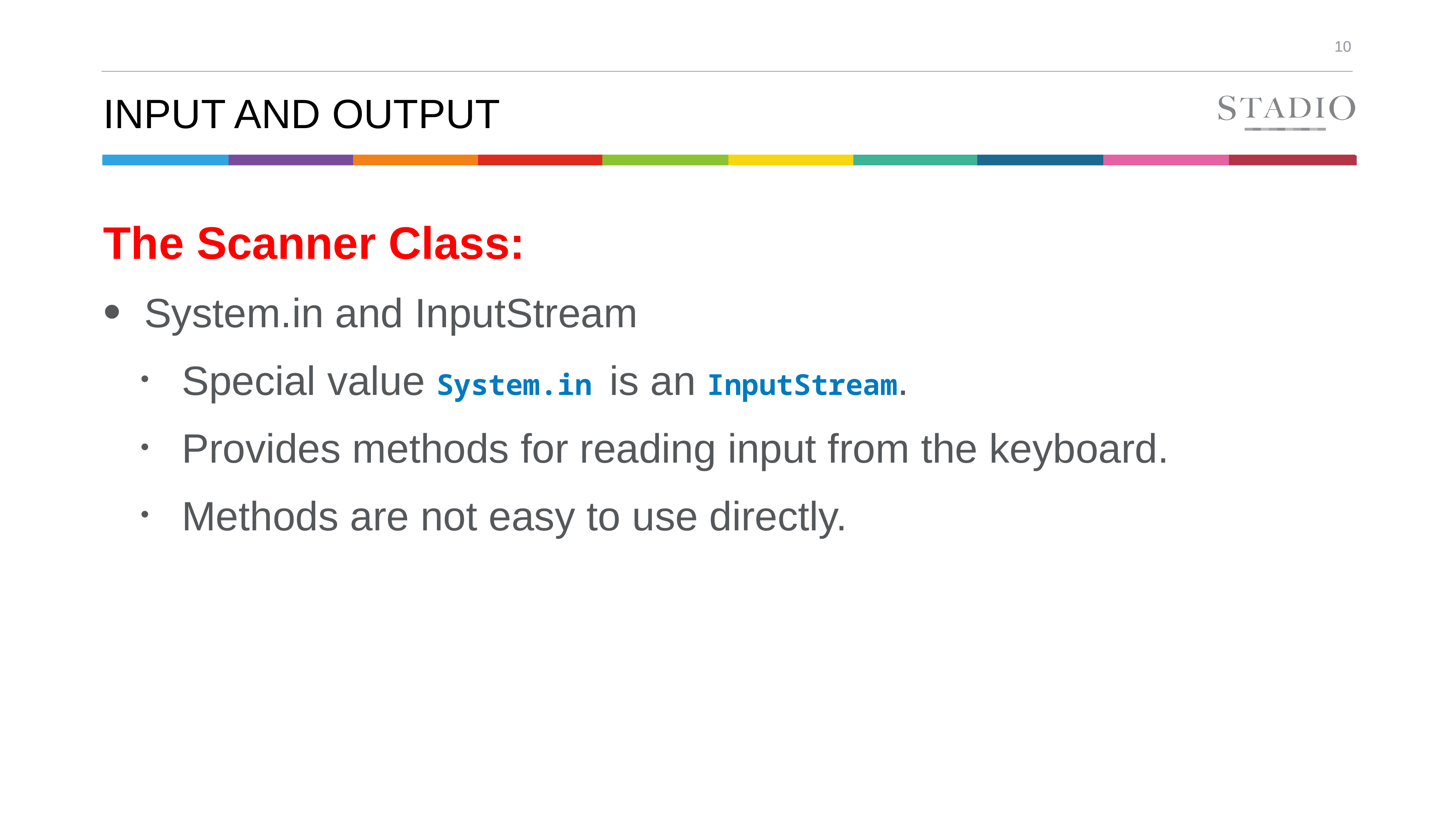

# Input and output

The Scanner Class:
System.in and InputStream
Special value System.in is an InputStream.
Provides methods for reading input from the keyboard.
Methods are not easy to use directly.